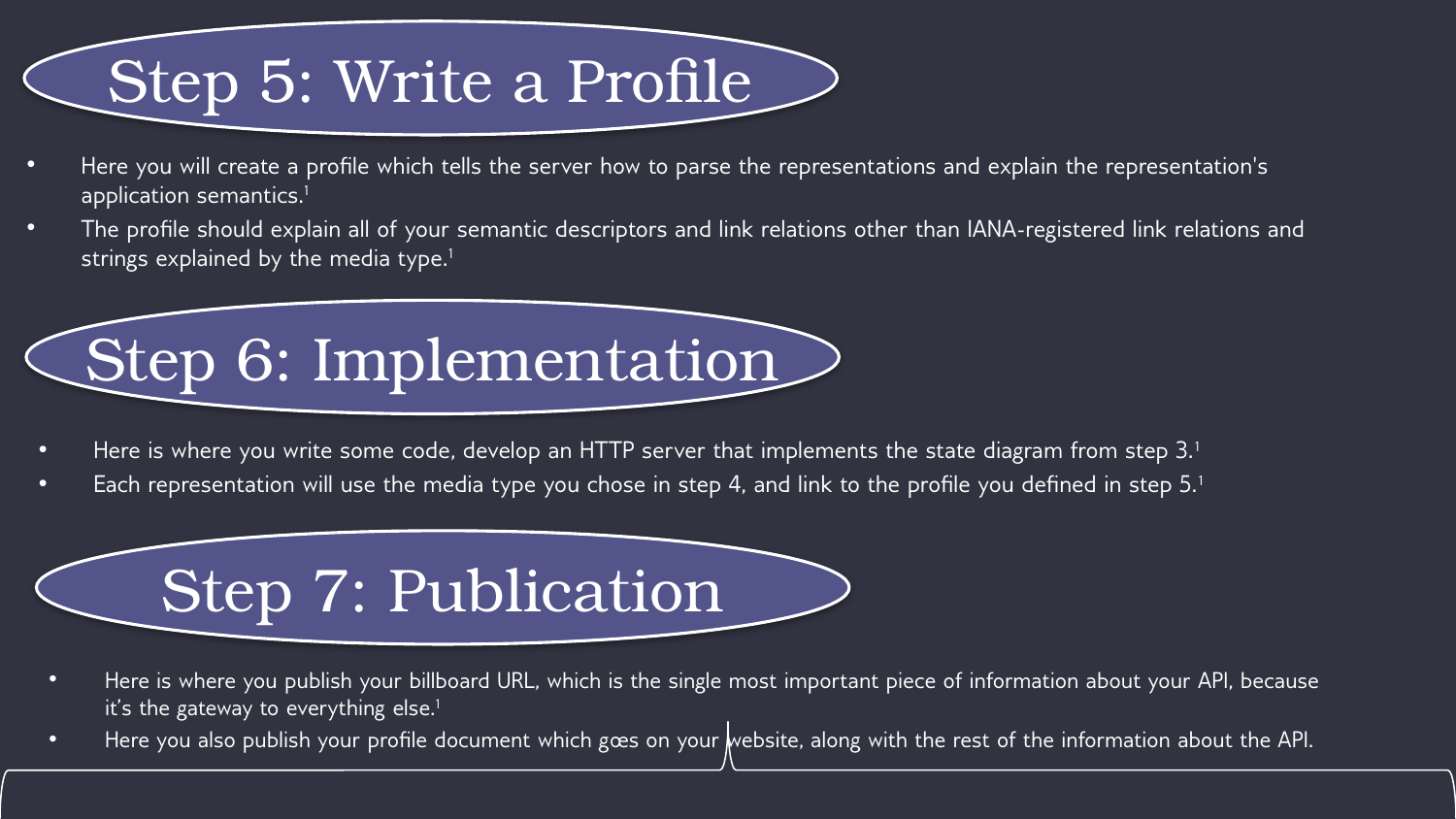

Step 5: Write a Profile

Here you will create a profile which tells the server how to parse the representations and explain the representation's application semantics.1
The profile should explain all of your semantic descriptors and link relations other than IANA-registered link relations and strings explained by the media type.1

Step 6: Implementation
Here is where you write some code, develop an HTTP server that implements the state diagram from step 3.1
Each representation will use the media type you chose in step 4, and link to the profile you defined in step 5.1

Step 7: Publication
Here is where you publish your billboard URL, which is the single most important piece of information about your API, because it’s the gateway to everything else.1
Here you also publish your profile document which goes on your website, along with the rest of the information about the API.